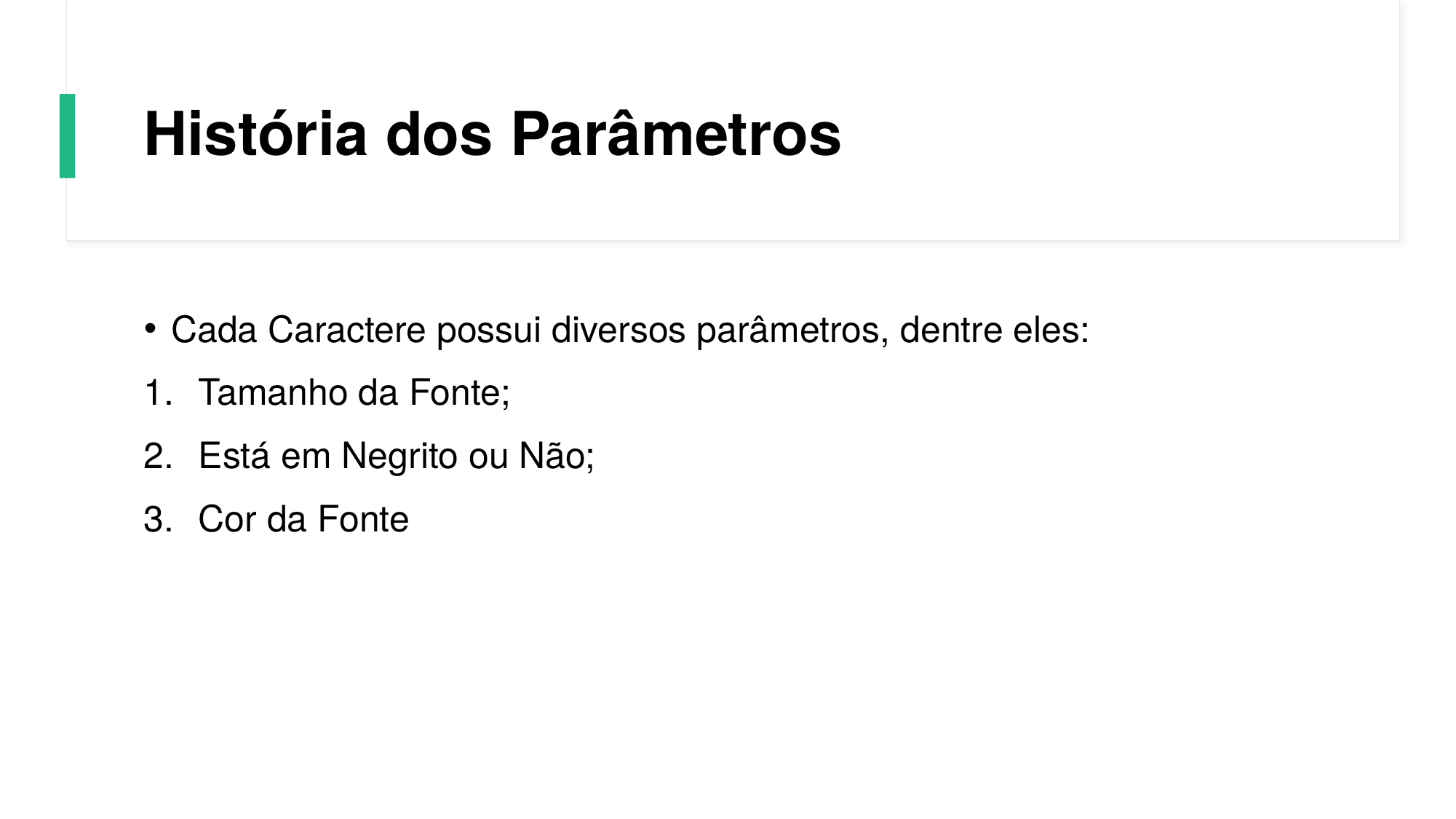

# História dos Parâmetros
Cada Caractere possui diversos parâmetros, dentre eles:
Tamanho da Fonte;
Está em Negrito ou Não;
Cor da Fonte